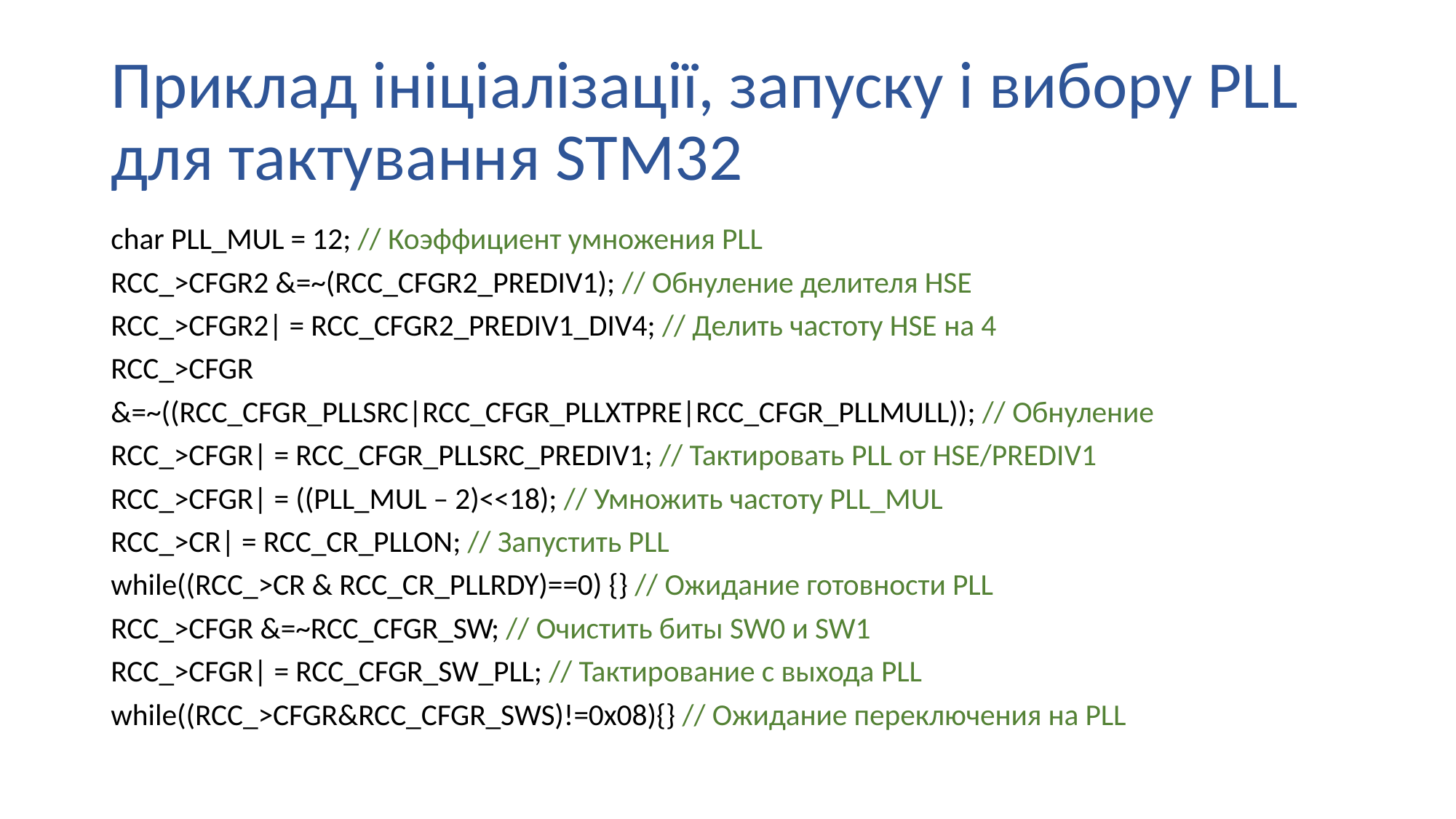

# Приклад ініціалізації, запуску і вибору PLL для тактування STM32
char PLL_MUL = 12; // Коэффициент умножения PLL
RCC_>CFGR2 &=~(RCC_CFGR2_PREDIV1); // Обнуление делителя HSE
RCC_>CFGR2| = RCC_CFGR2_PREDIV1_DIV4; // Делить частоту HSE на 4
RCC_>CFGR
&=~((RCC_CFGR_PLLSRC|RCC_CFGR_PLLXTPRE|RCC_CFGR_PLLMULL)); // Обнуление
RCC_>CFGR| = RCC_CFGR_PLLSRC_PREDIV1; // Тактировать PLL от HSE/PREDIV1
RCC_>CFGR| = ((PLL_MUL – 2)<<18); // Умножить частоту PLL_MUL
RCC_>CR| = RCC_CR_PLLON; // Запустить PLL
while((RCC_>CR & RCC_CR_PLLRDY)==0) {} // Ожидание готовности PLL
RCC_>CFGR &=~RCC_CFGR_SW; // Очистить биты SW0 и SW1
RCC_>CFGR| = RCC_CFGR_SW_PLL; // Тактирование с выхода PLL
while((RCC_>CFGR&RCC_CFGR_SWS)!=0x08){} // Ожидание переключения на PLL